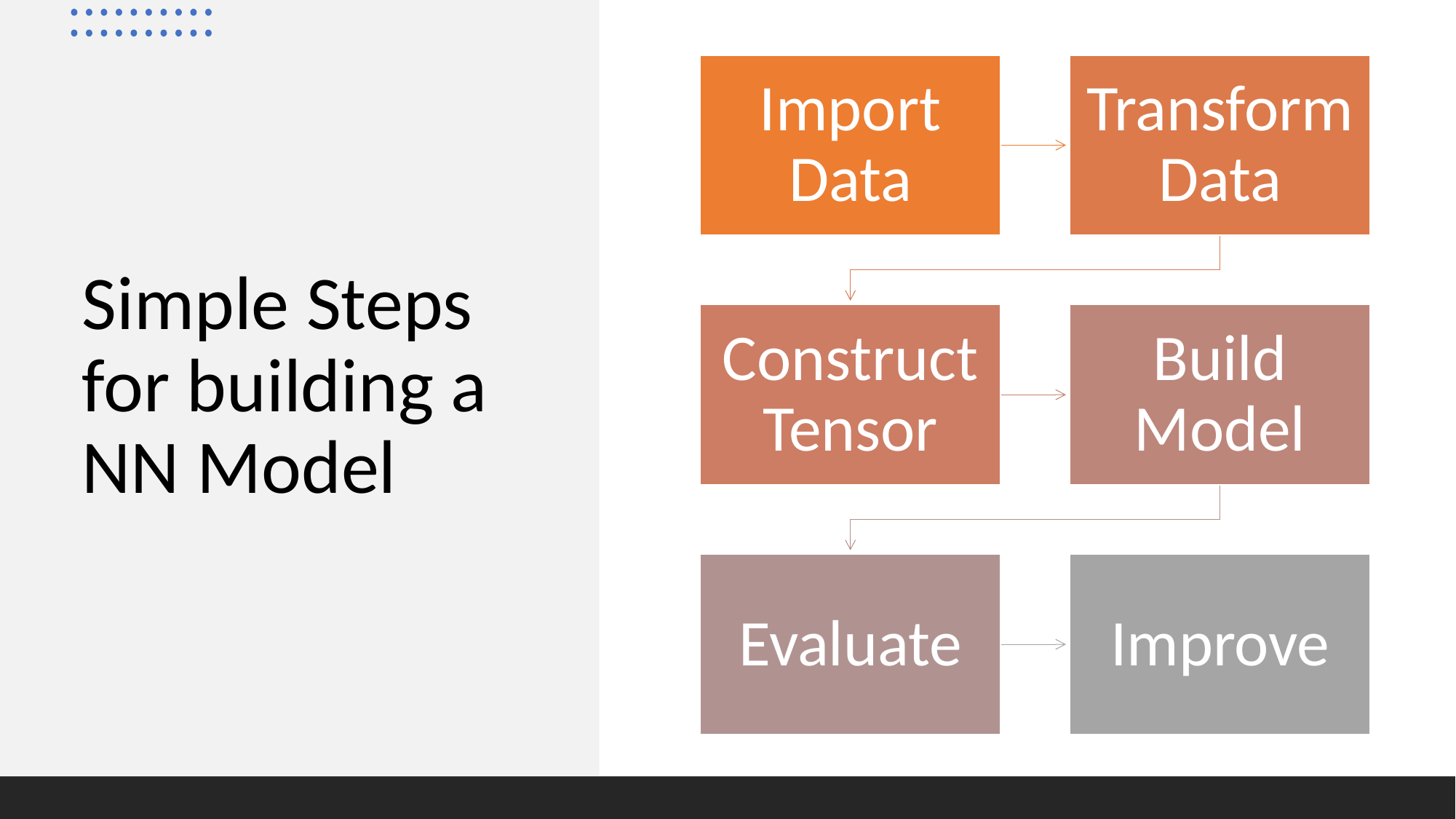

Import Data

Transform Data

Construct Tensor

Build Model

Evaluate
Improve
# Simple Steps for building a NN Model